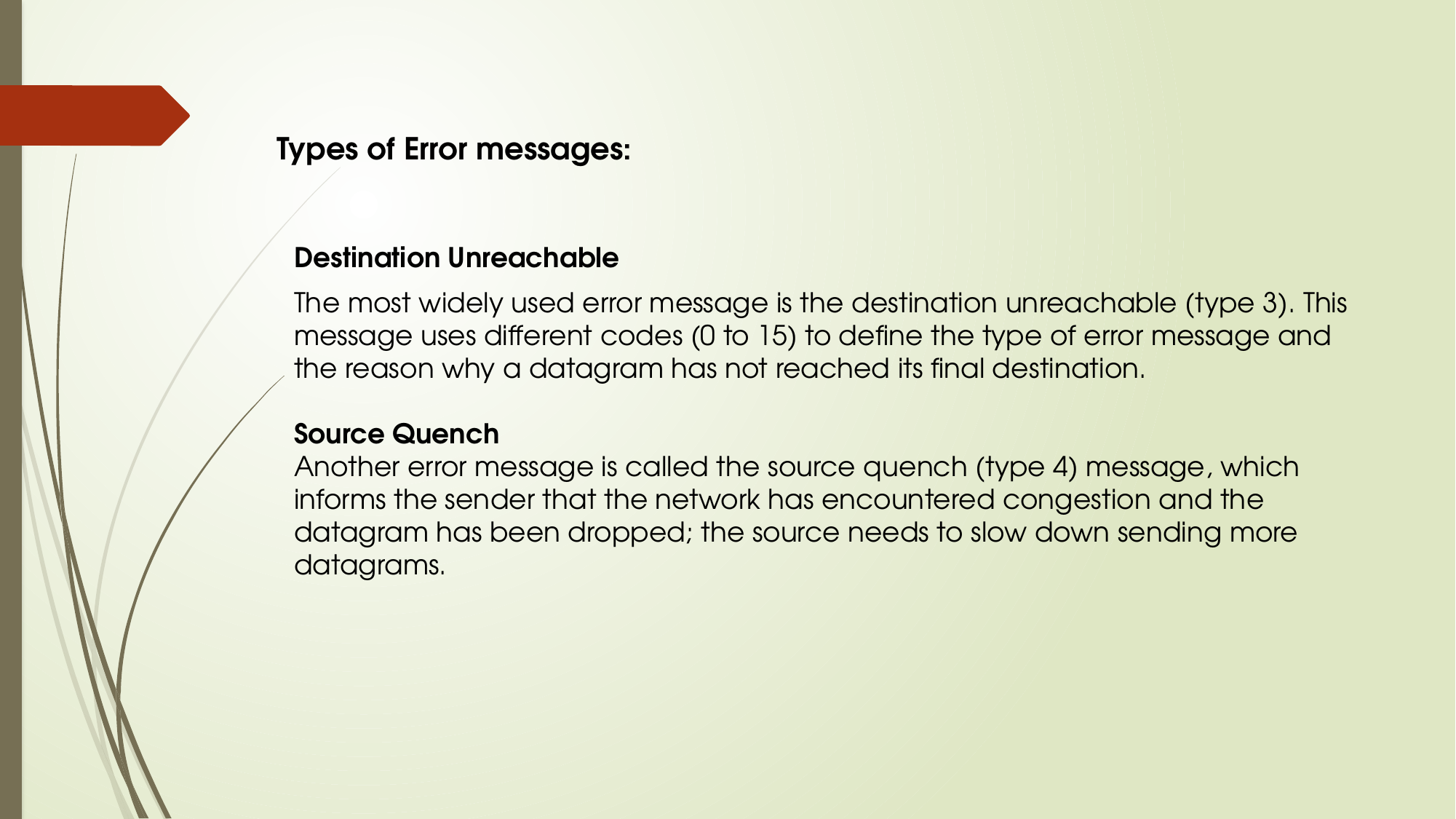

Types of Error messages:
Destination Unreachable
The most widely used error message is the destination unreachable (type 3). This message uses different codes (0 to 15) to define the type of error message and the reason why a datagram has not reached its final destination.

Source Quench
Another error message is called the source quench (type 4) message, which informs the sender that the network has encountered congestion and the datagram has been dropped; the source needs to slow down sending more datagrams.